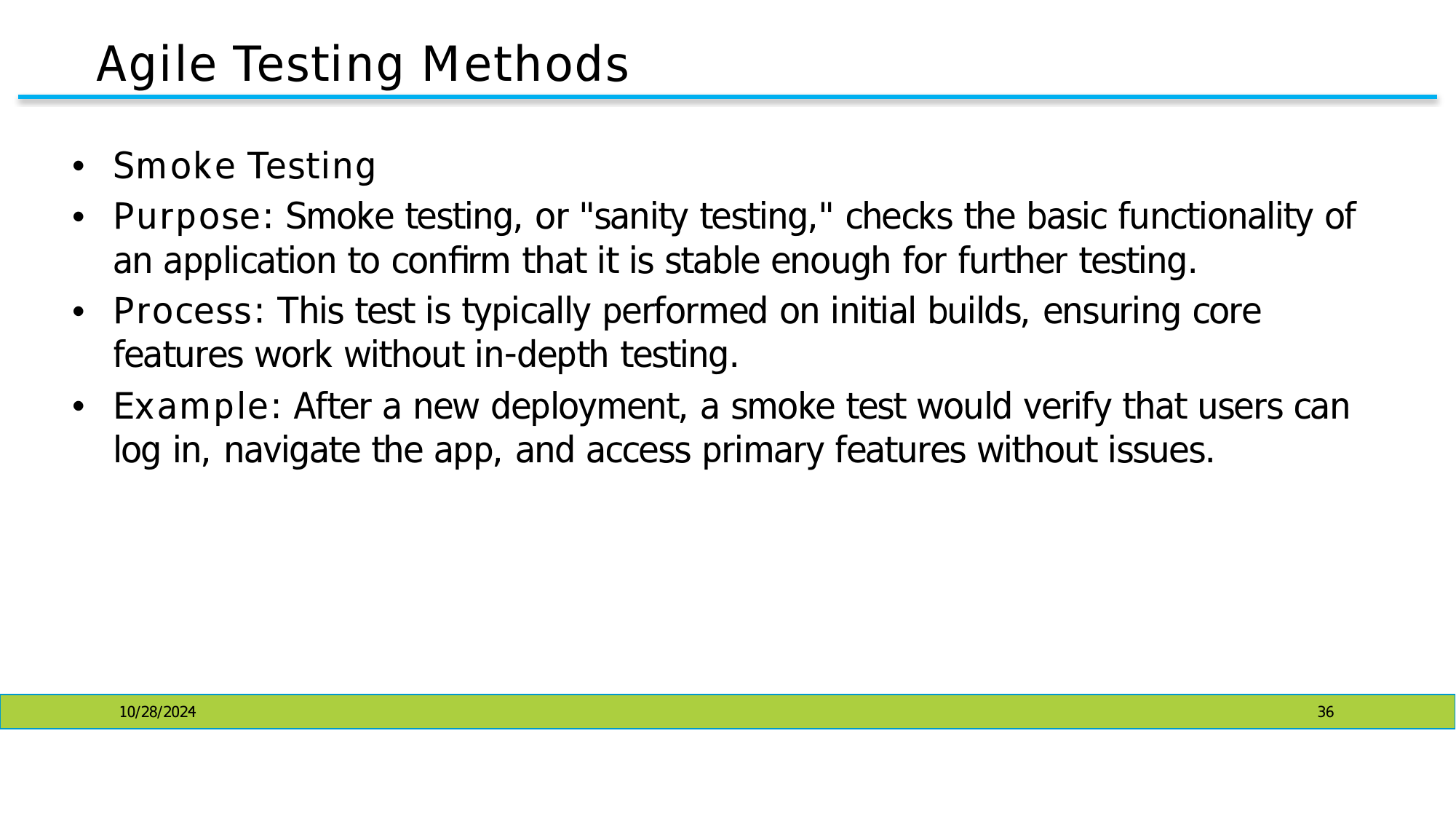

# Agile Testing Methods
Smoke Testing
Purpose: Smoke testing, or "sanity testing," checks the basic functionality of an application to confirm that it is stable enough for further testing.
Process: This test is typically performed on initial builds, ensuring core features work without in-depth testing.
Example: After a new deployment, a smoke test would verify that users can log in, navigate the app, and access primary features without issues.

10/28/2024
36